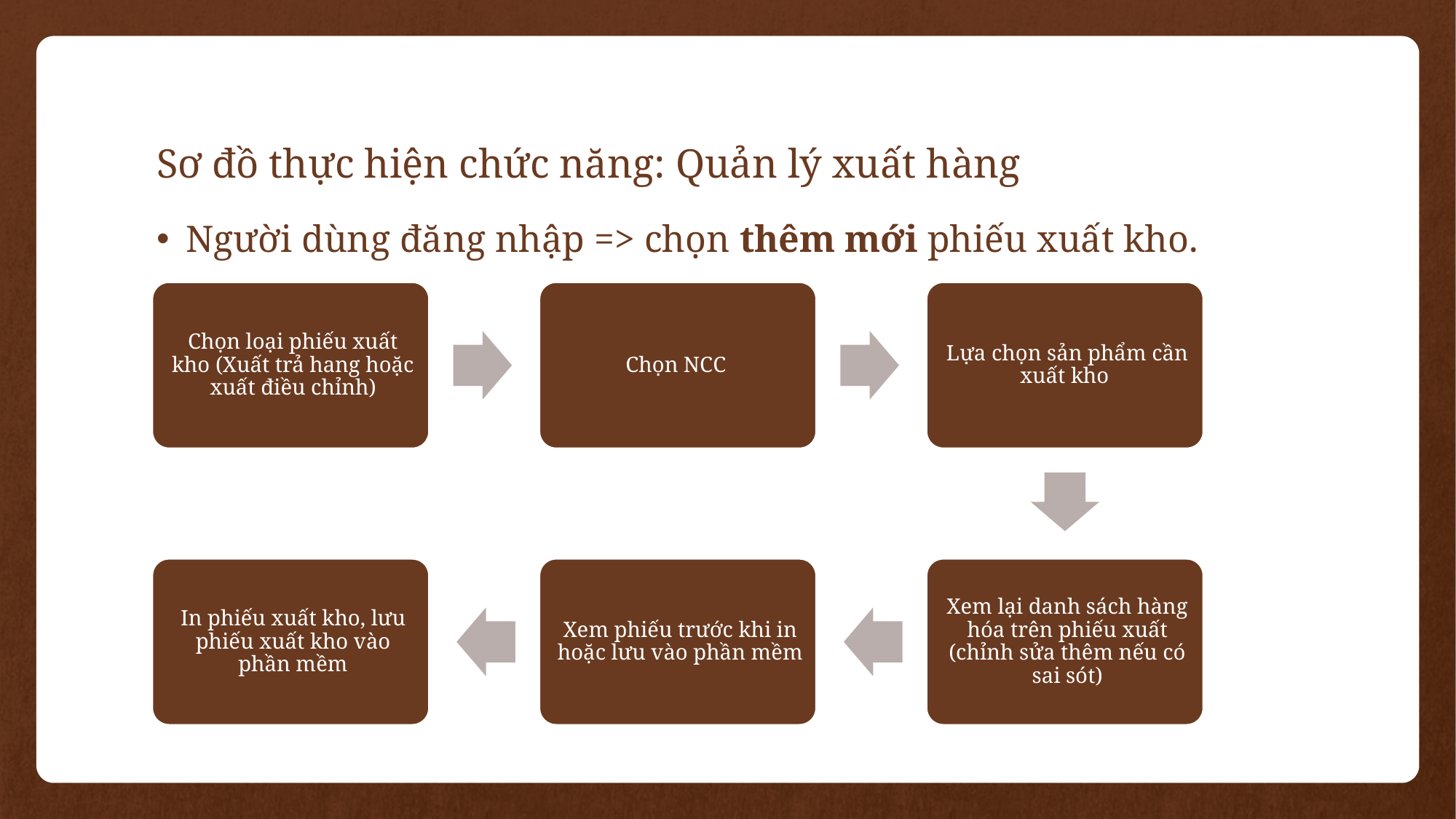

# Sơ đồ thực hiện chức năng: Quản lý xuất hàng
Người dùng đăng nhập => chọn thêm mới phiếu xuất kho.
Chọn loại phiếu xuất kho (Xuất trả hang hoặc xuất điều chỉnh)

Chọn NCC

Lựa chọn sản phẩm cần xuất kho

Xem lại danh sách hàng hóa trên phiếu xuất (chỉnh sửa thêm nếu có sai sót)

Xem phiếu trước khi in hoặc lưu vào phần mềm

In phiếu xuất kho, lưu phiếu xuất kho vào phần mềm